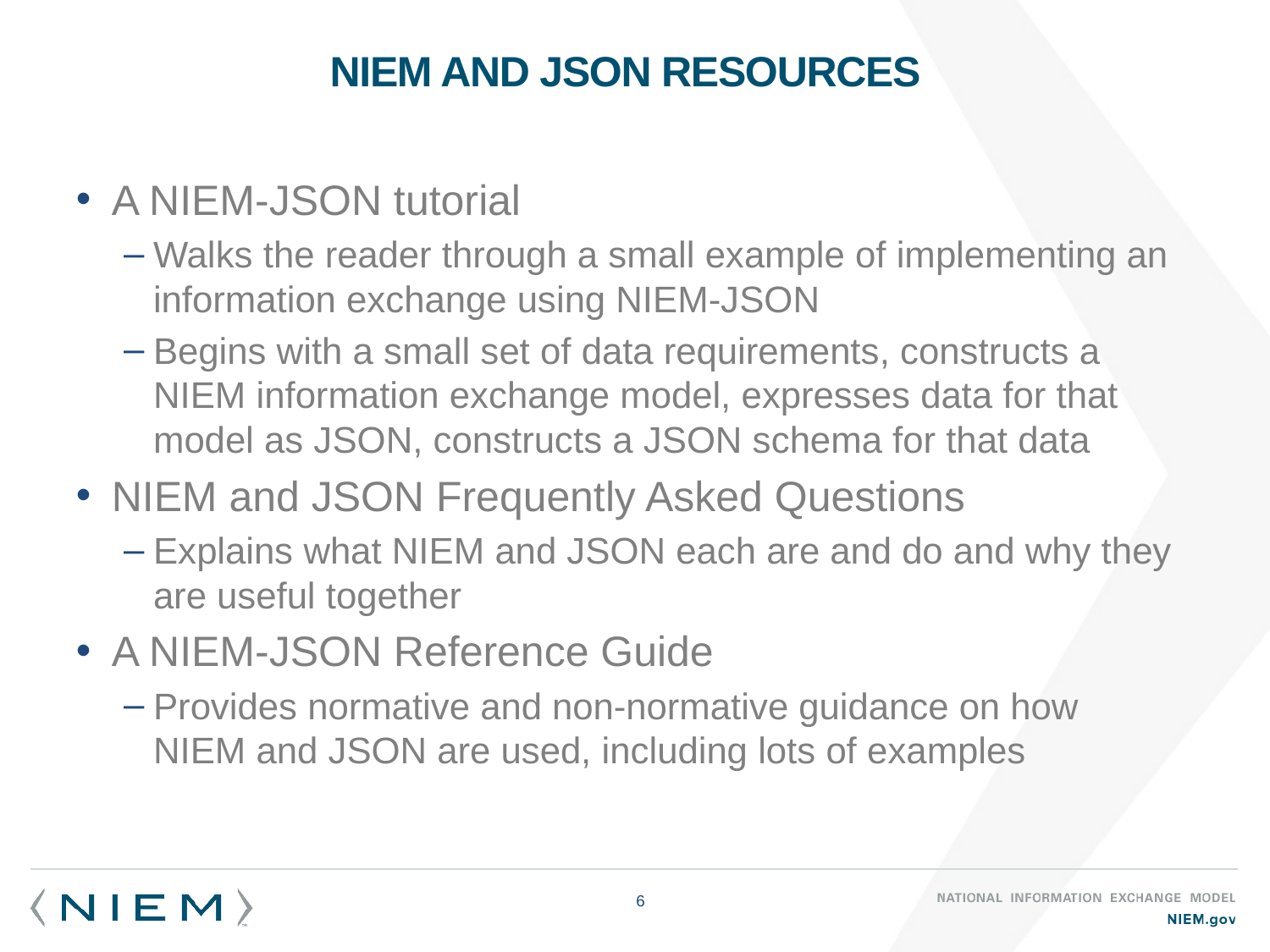

# NIEM and JSON Resources
A NIEM-JSON tutorial
Walks the reader through a small example of implementing an information exchange using NIEM-JSON
Begins with a small set of data requirements, constructs a NIEM information exchange model, expresses data for that model as JSON, constructs a JSON schema for that data
NIEM and JSON Frequently Asked Questions
Explains what NIEM and JSON each are and do and why they are useful together
A NIEM-JSON Reference Guide
Provides normative and non-normative guidance on how NIEM and JSON are used, including lots of examples
6